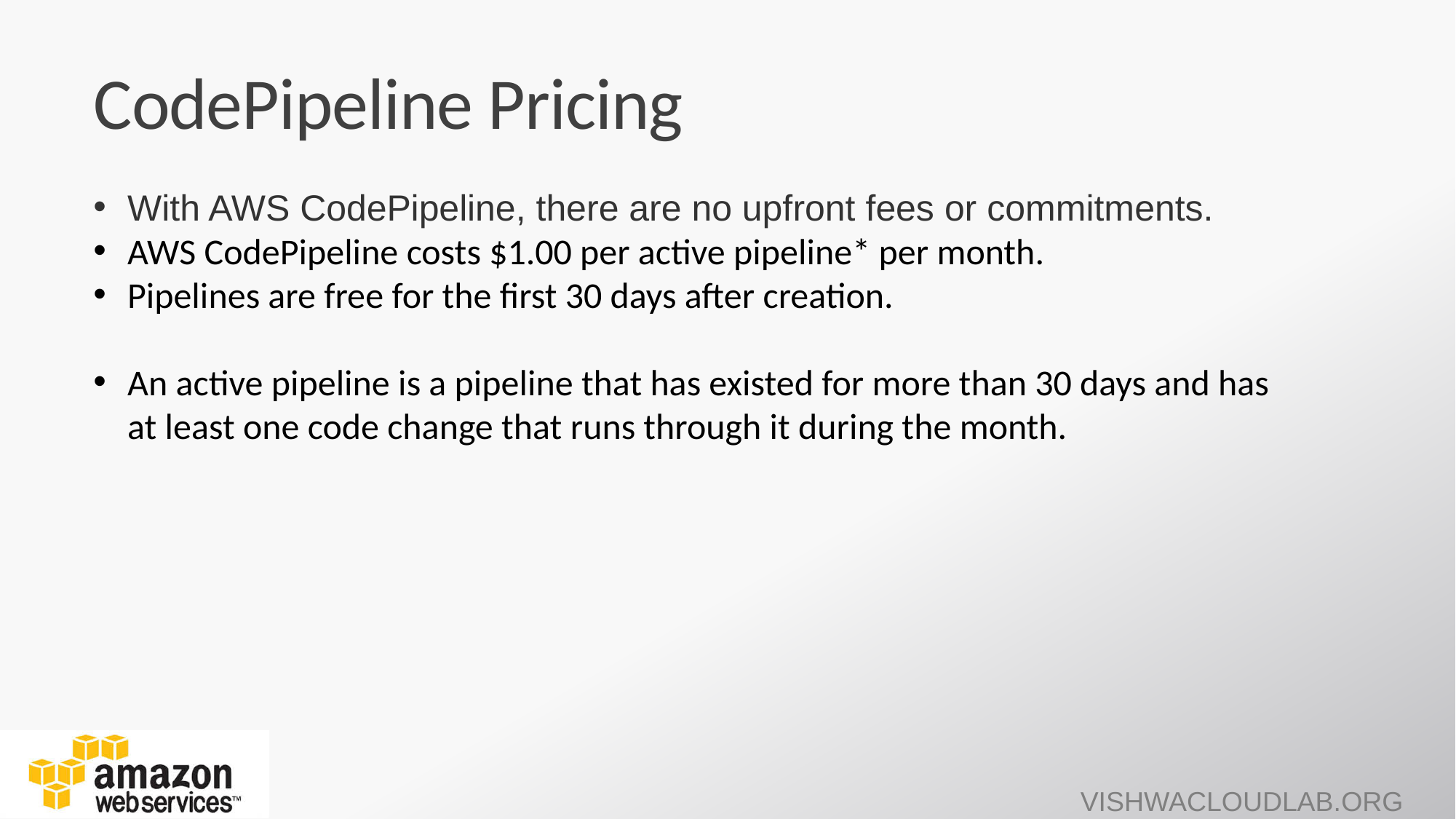

# CodePipeline Pricing
With AWS CodePipeline, there are no upfront fees or commitments.
AWS CodePipeline costs $1.00 per active pipeline* per month.
Pipelines are free for the first 30 days after creation.

An active pipeline is a pipeline that has existed for more than 30 days and has at least one code change that runs through it during the month.